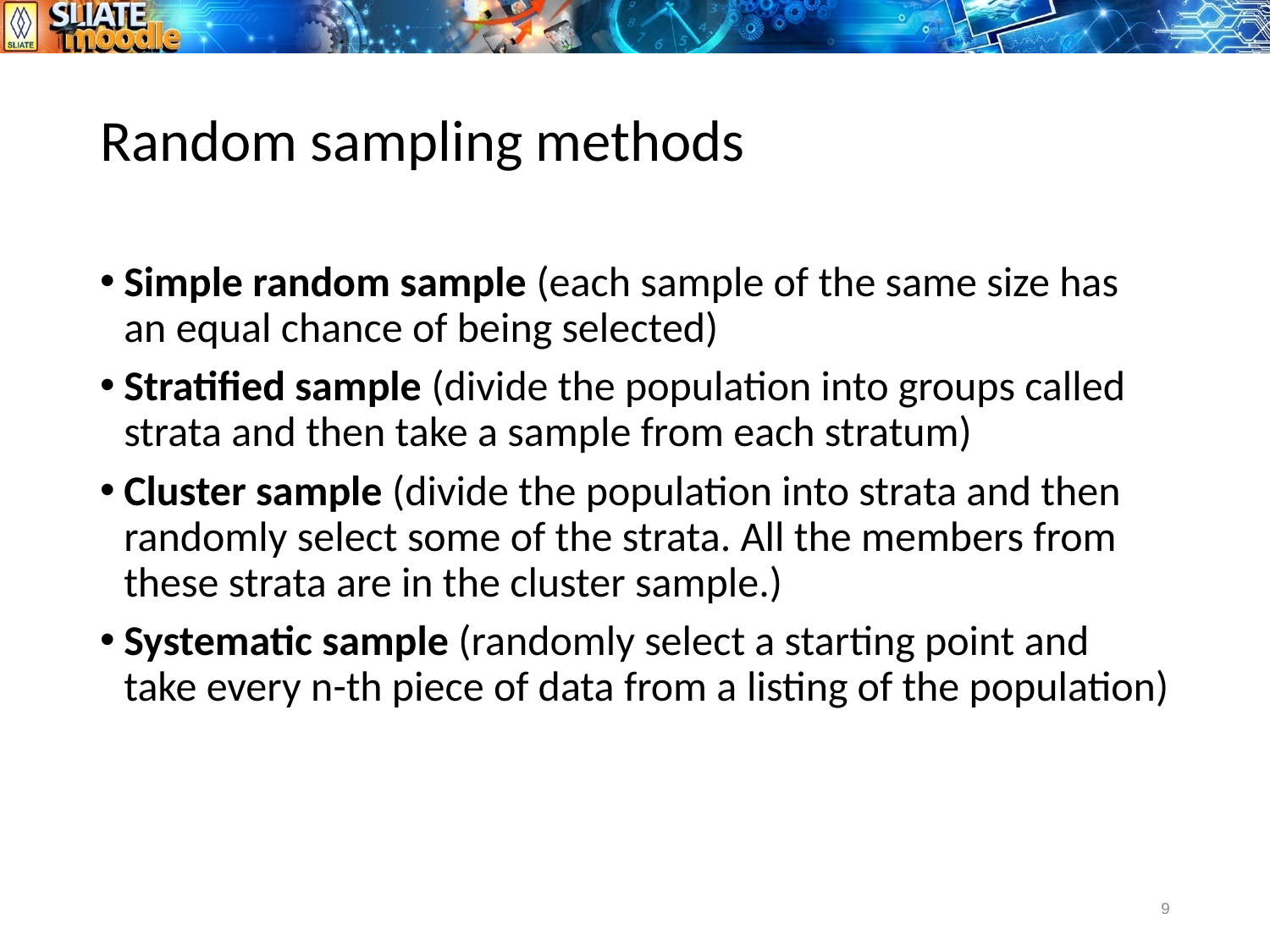

# Random sampling methods
Simple random sample (each sample of the same size has an equal chance of being selected)
Stratified sample (divide the population into groups called strata and then take a sample from each stratum)
Cluster sample (divide the population into strata and then randomly select some of the strata. All the members from these strata are in the cluster sample.)
Systematic sample (randomly select a starting point and take every n-th piece of data from a listing of the population)

9